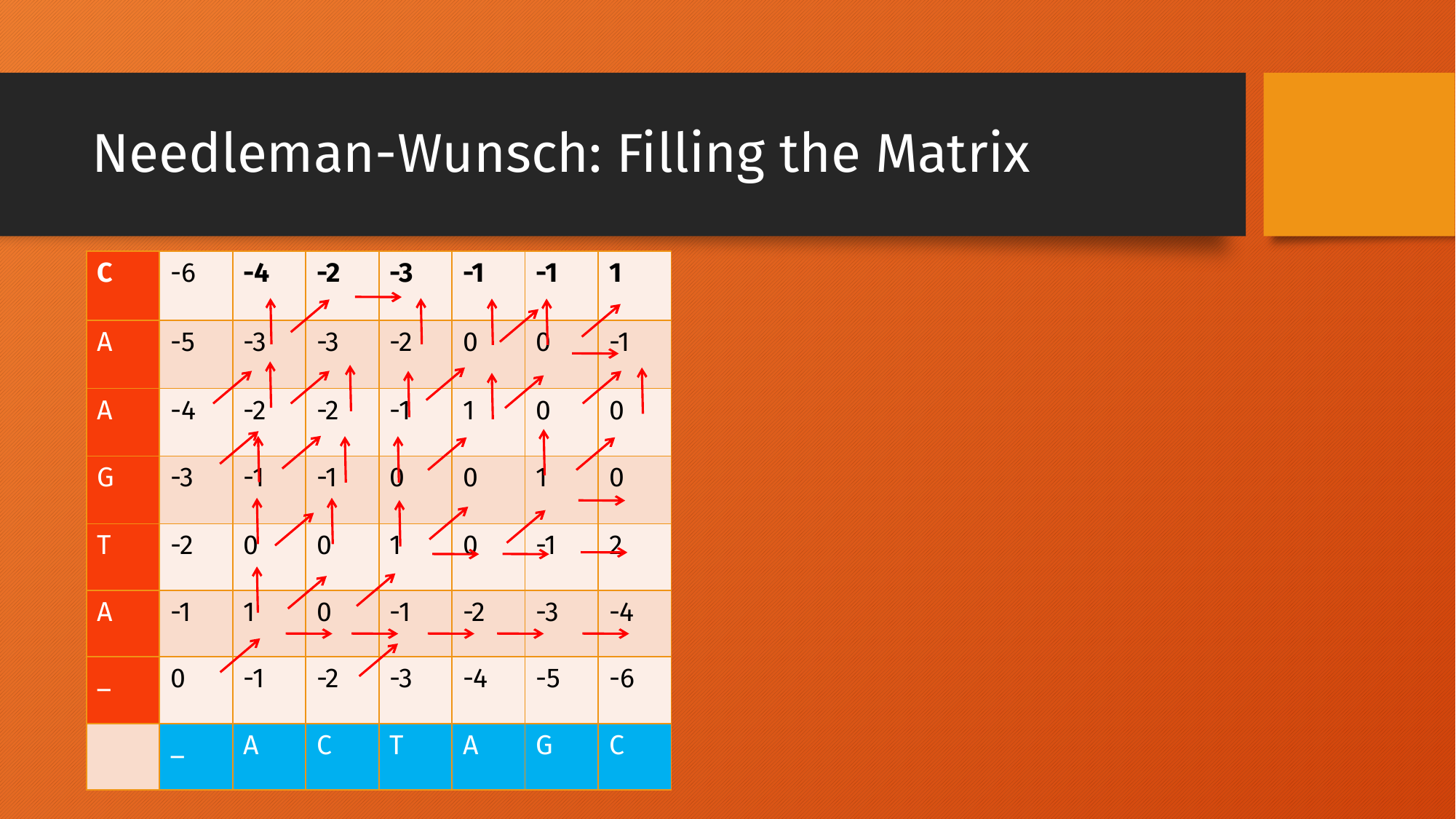

# Needleman-Wunsch: Filling the Matrix
| C | -6 | -4 | -2 | -3 | -1 | -1 | 1 |
| --- | --- | --- | --- | --- | --- | --- | --- |
| A | -5 | -3 | -3 | -2 | 0 | 0 | -1 |
| A | -4 | -2 | -2 | -1 | 1 | 0 | 0 |
| G | -3 | -1 | -1 | 0 | 0 | 1 | 0 |
| T | -2 | 0 | 0 | 1 | 0 | -1 | 2 |
| A | -1 | 1 | 0 | -1 | -2 | -3 | -4 |
| \_ | 0 | -1 | -2 | -3 | -4 | -5 | -6 |
|  | \_ | A | C | T | A | G | C |